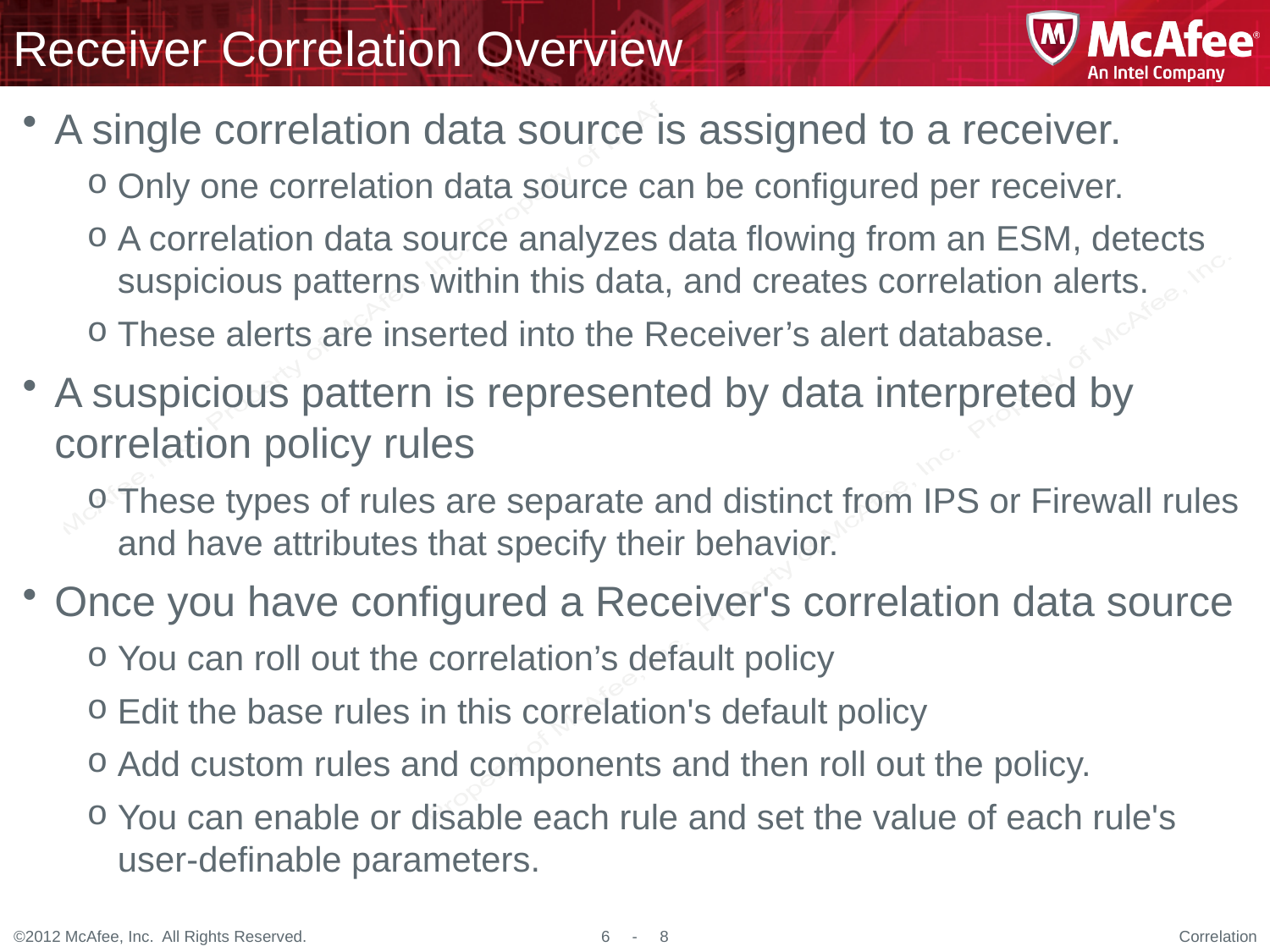

# Receiver Correlation Overview
A single correlation data source is assigned to a receiver.
Only one correlation data source can be configured per receiver.
A correlation data source analyzes data flowing from an ESM, detects suspicious patterns within this data, and creates correlation alerts.
These alerts are inserted into the Receiver’s alert database.
A suspicious pattern is represented by data interpreted by correlation policy rules
These types of rules are separate and distinct from IPS or Firewall rules and have attributes that specify their behavior.
Once you have configured a Receiver's correlation data source
You can roll out the correlation’s default policy
Edit the base rules in this correlation's default policy
Add custom rules and components and then roll out the policy.
You can enable or disable each rule and set the value of each rule's user-definable parameters.

Correlation